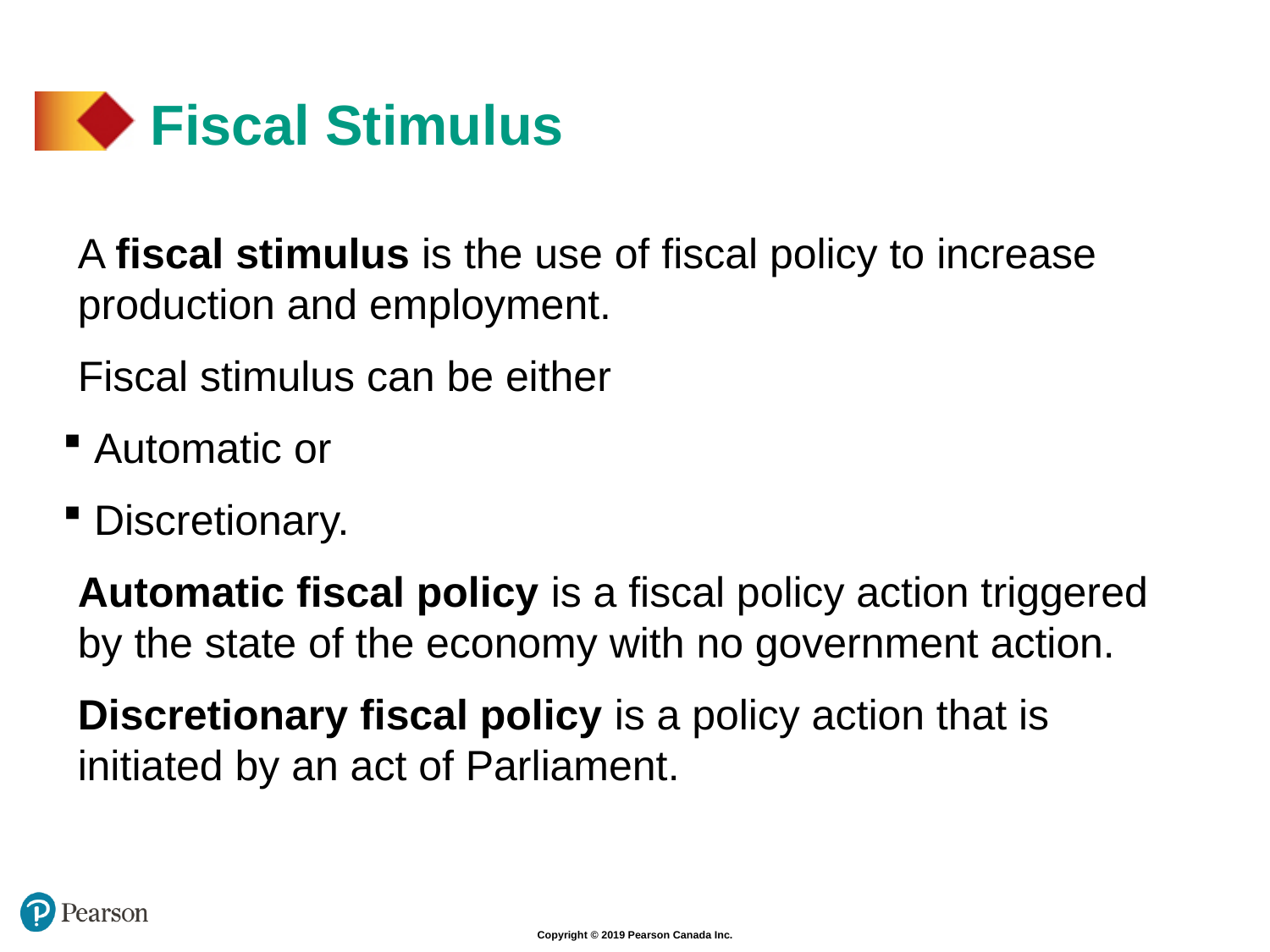

# Fiscal Stimulus
A fiscal stimulus is the use of fiscal policy to increase production and employment.
Fiscal stimulus can be either
 Automatic or
 Discretionary.
Automatic fiscal policy is a fiscal policy action triggered by the state of the economy with no government action.
Discretionary fiscal policy is a policy action that is initiated by an act of Parliament.